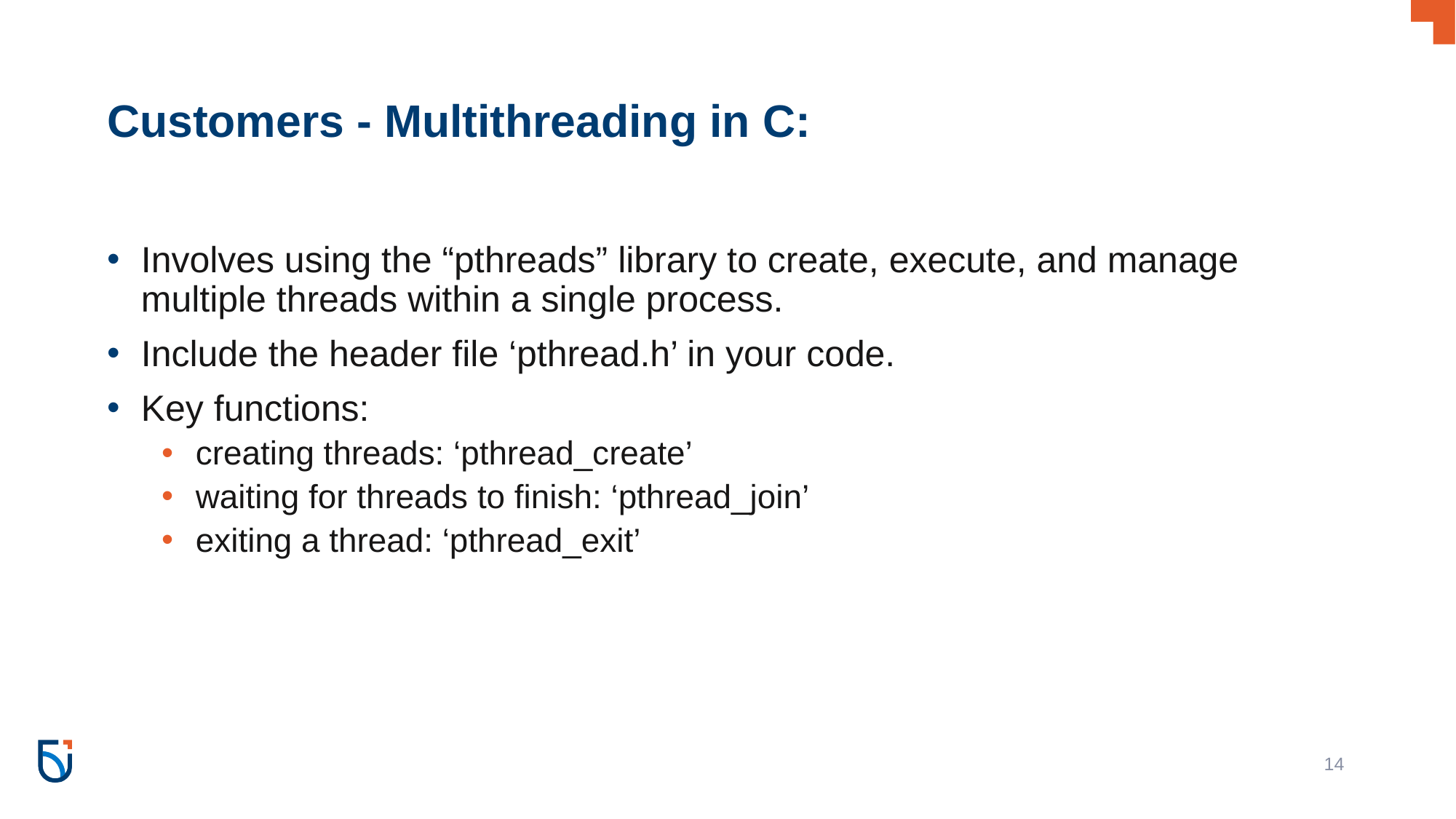

# Customers - Multithreading in C:
Involves using the “pthreads” library to create, execute, and manage multiple threads within a single process.
Include the header file ‘pthread.h’ in your code.
Key functions:
creating threads: ‘pthread_create’
waiting for threads to finish: ‘pthread_join’
exiting a thread: ‘pthread_exit’
14